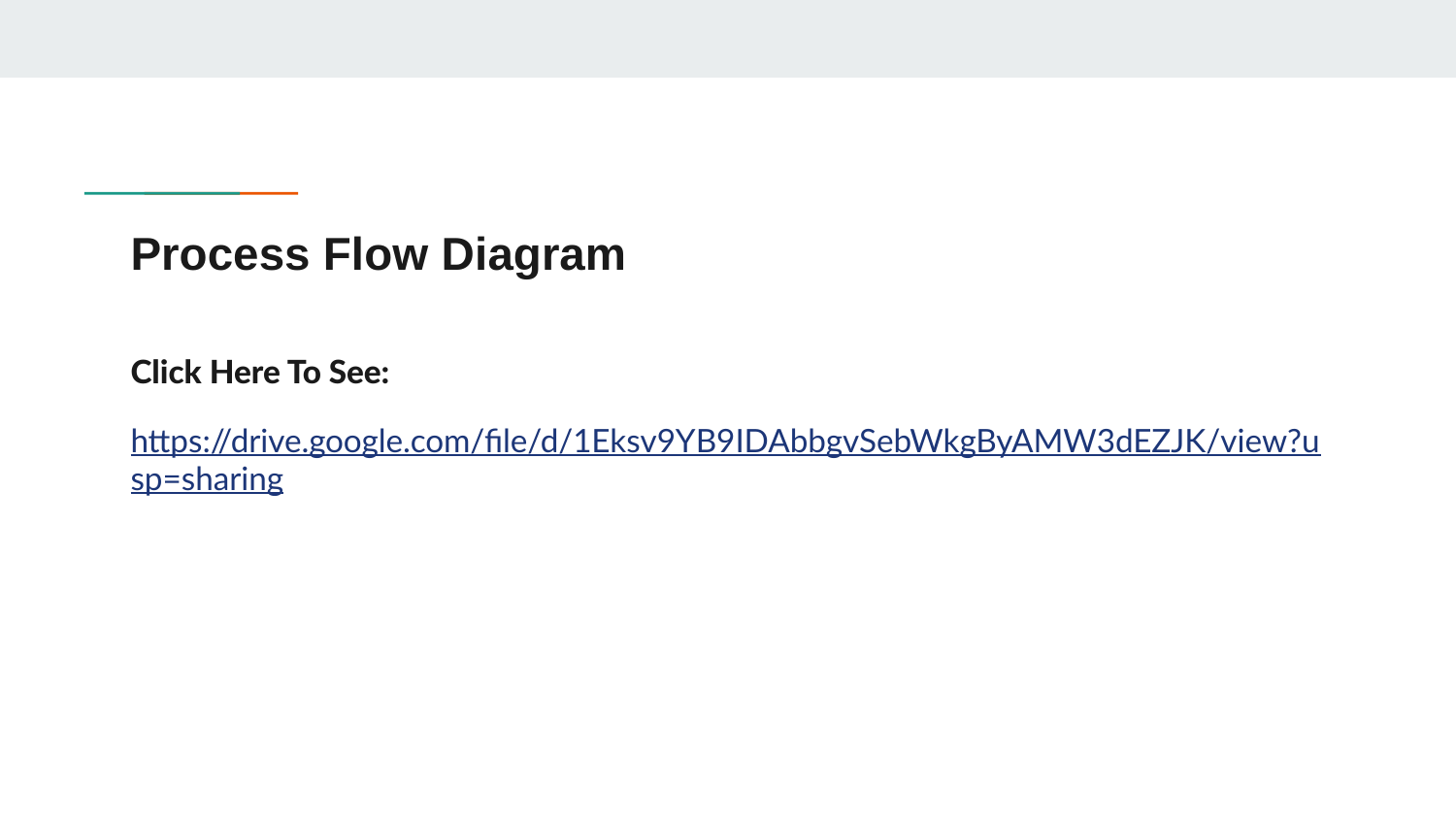

# Process Flow Diagram
Click Here To See:
https://drive.google.com/file/d/1Eksv9YB9IDAbbgvSebWkgByAMW3dEZJK/view?usp=sharing